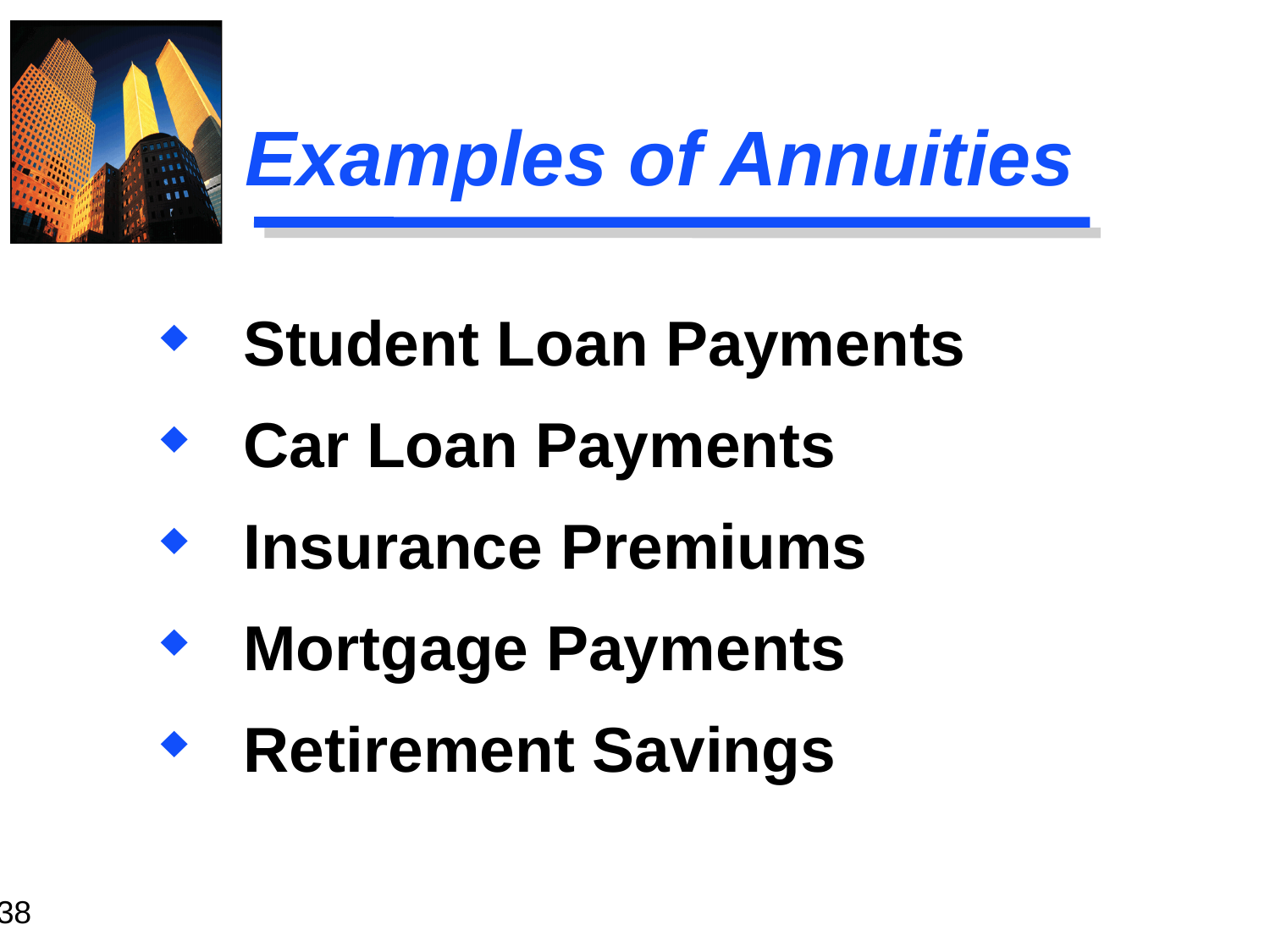

# Examples of Annuities

  Student Loan Payments
  Car Loan Payments
  Insurance Premiums
  Mortgage Payments
  Retirement Savings